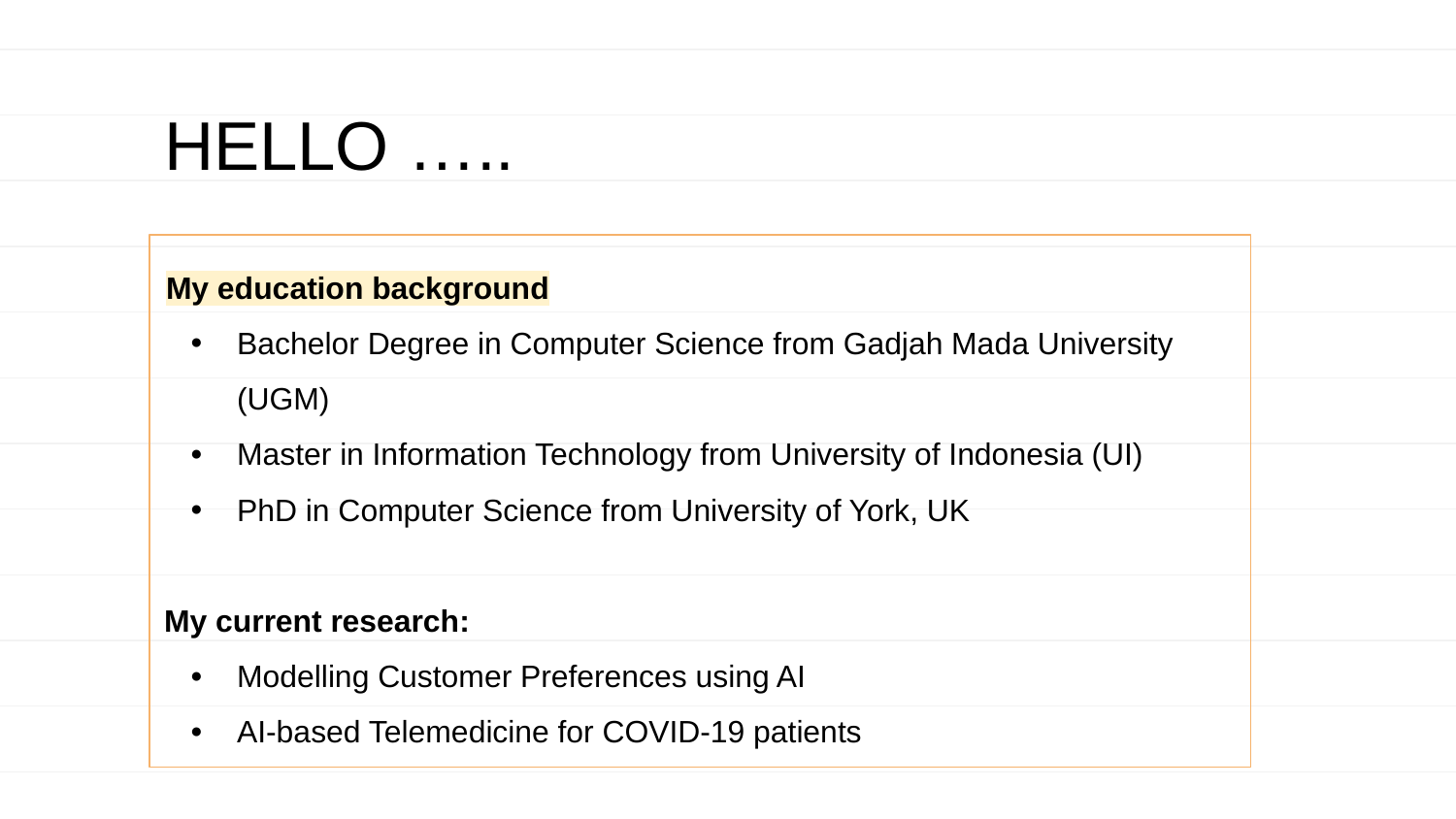

# HELLO …..
My education background
Bachelor Degree in Computer Science from Gadjah Mada University (UGM)
Master in Information Technology from University of Indonesia (UI)
PhD in Computer Science from University of York, UK

My current research:
Modelling Customer Preferences using AI
AI-based Telemedicine for COVID-19 patients